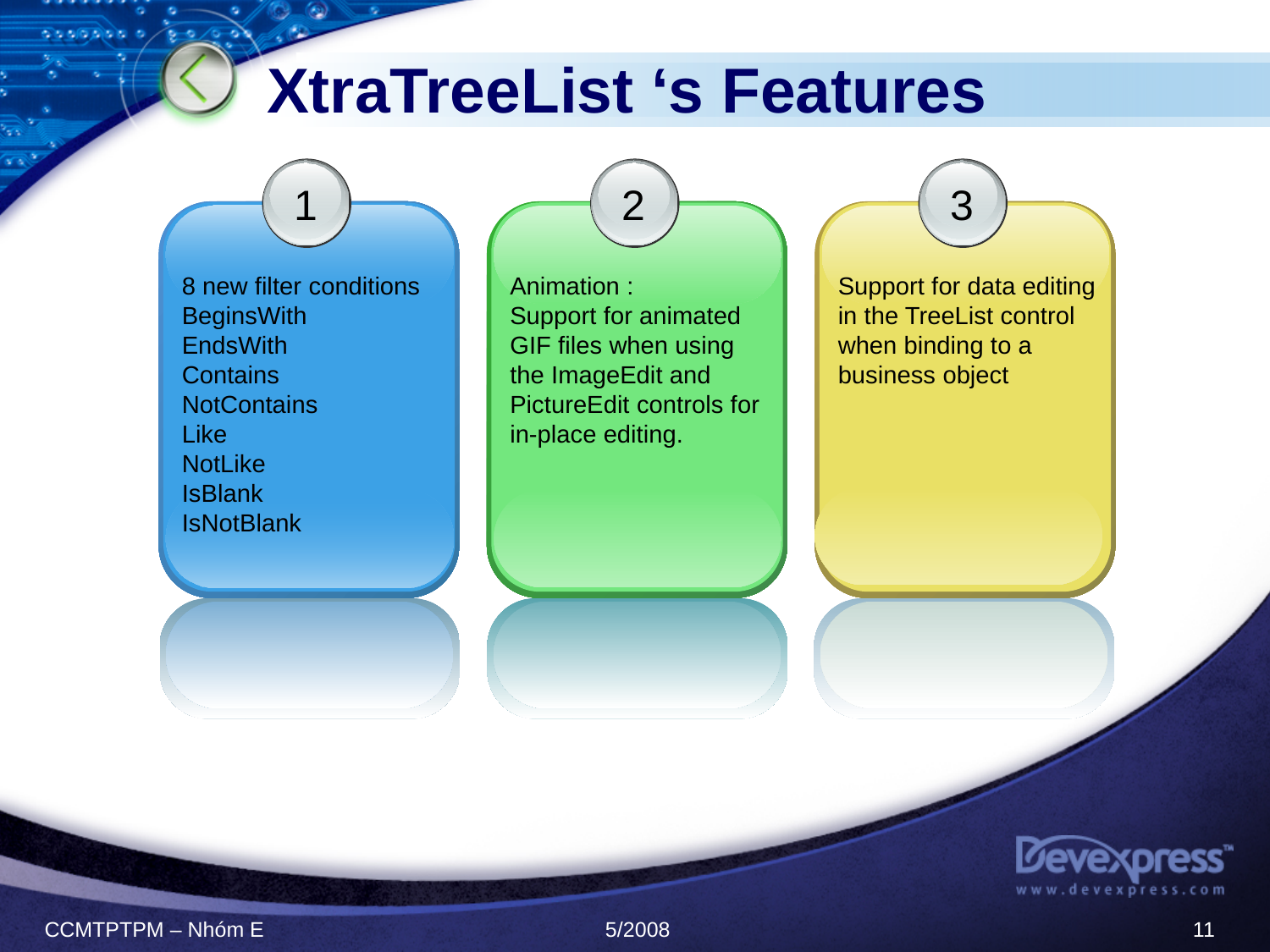

# XtraTreeList ‘s Features

1

8 new filter conditions BeginsWith
EndsWith
Contains
NotContains
Like
NotLike
IsBlank
IsNotBlank

2

Animation :
Support for animated GIF files when using the ImageEdit and PictureEdit controls for in-place editing.

3

Support for data editing in the TreeList control when binding to a business object

5/2008
11